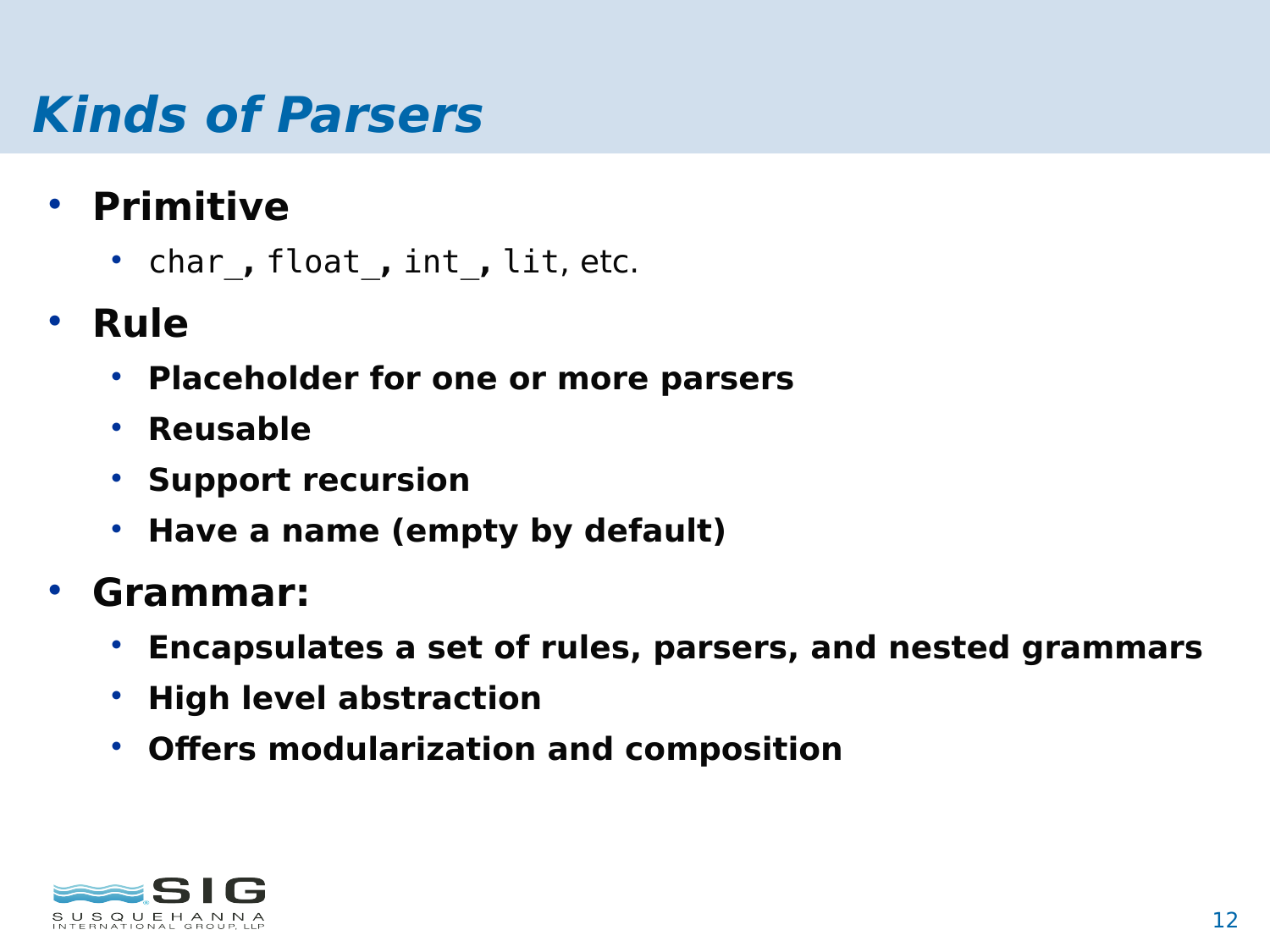

# Kinds of Parsers
Primitive
char_, float_, int_, lit, etc.
Rule
Placeholder for one or more parsers
Reusable
Support recursion
Have a name (empty by default)
Grammar:
Encapsulates a set of rules, parsers, and nested grammars
High level abstraction
Offers modularization and composition
12